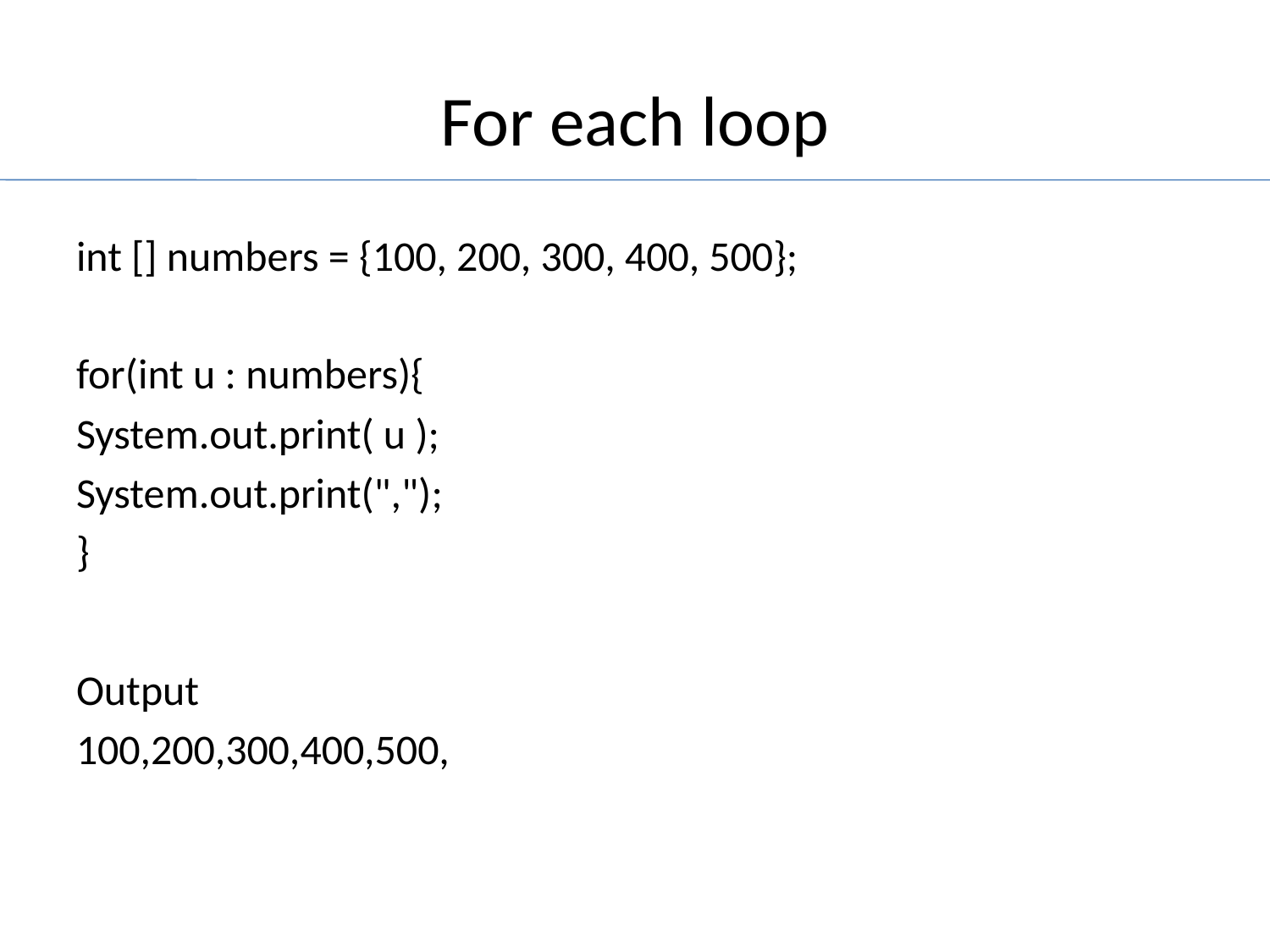

# For each loop
int [] numbers = {100, 200, 300, 400, 500};

for(int u : numbers){
System.out.print( u );
System.out.print(",");
}

Output
100,200,300,400,500,